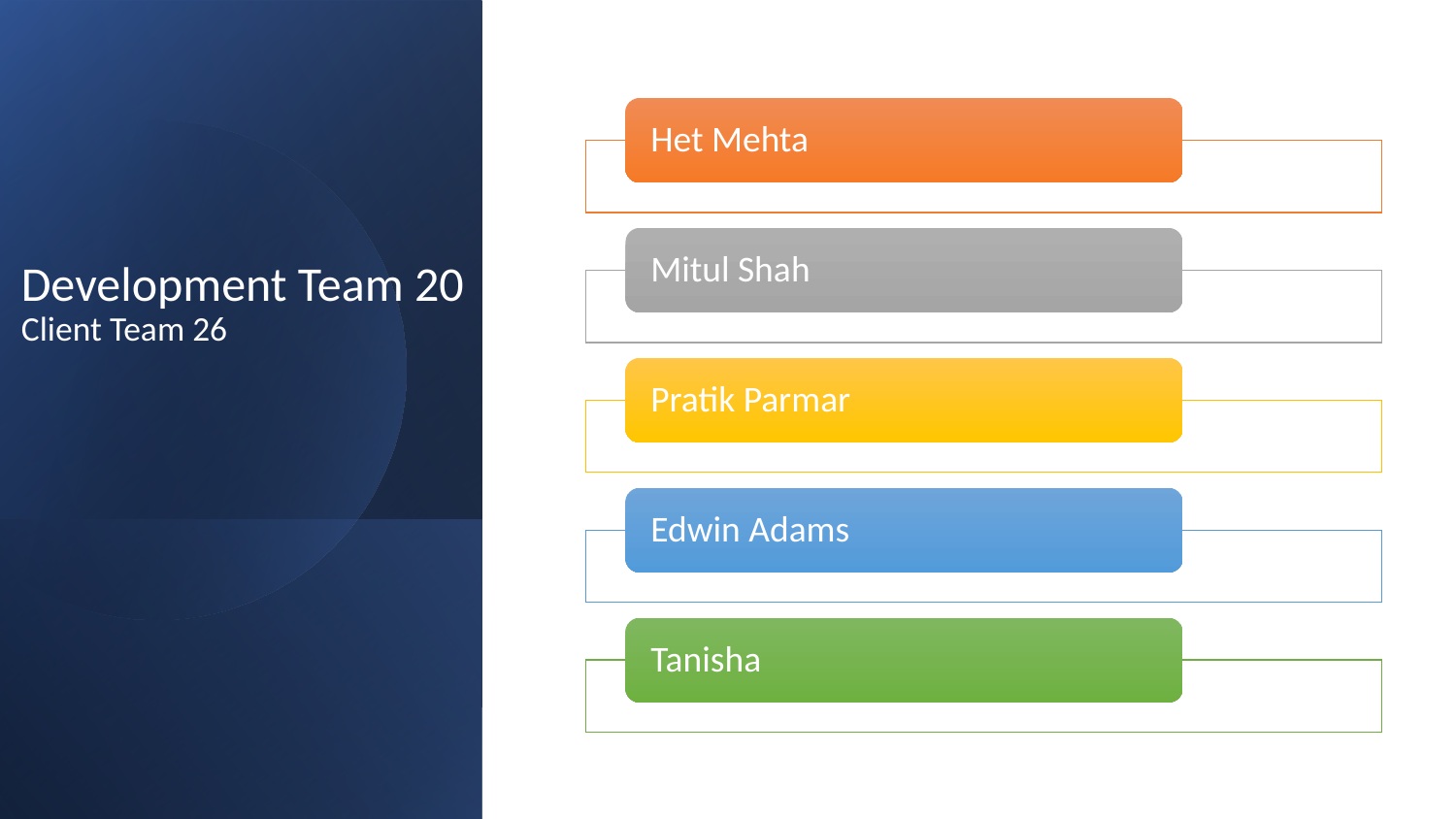

Het Mehta

Mitul Shah

Pratik Parmar

Edwin Adams

Tanisha

# Development Team 20 Client Team 26